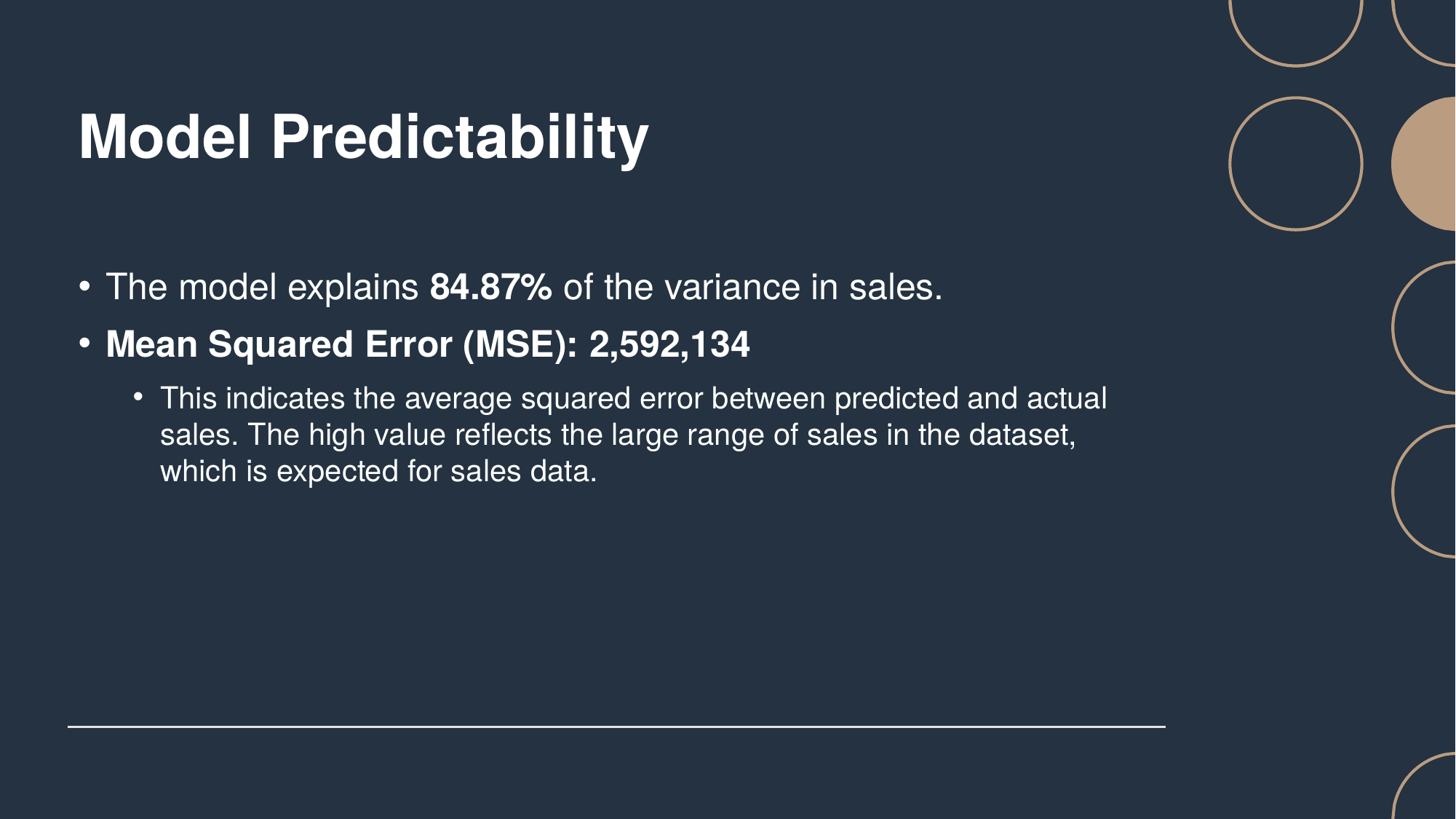

# Model Predictability
The model explains 84.87% of the variance in sales.
Mean Squared Error (MSE): 2,592,134
This indicates the average squared error between predicted and actual sales. The high value reflects the large range of sales in the dataset, which is expected for sales data.